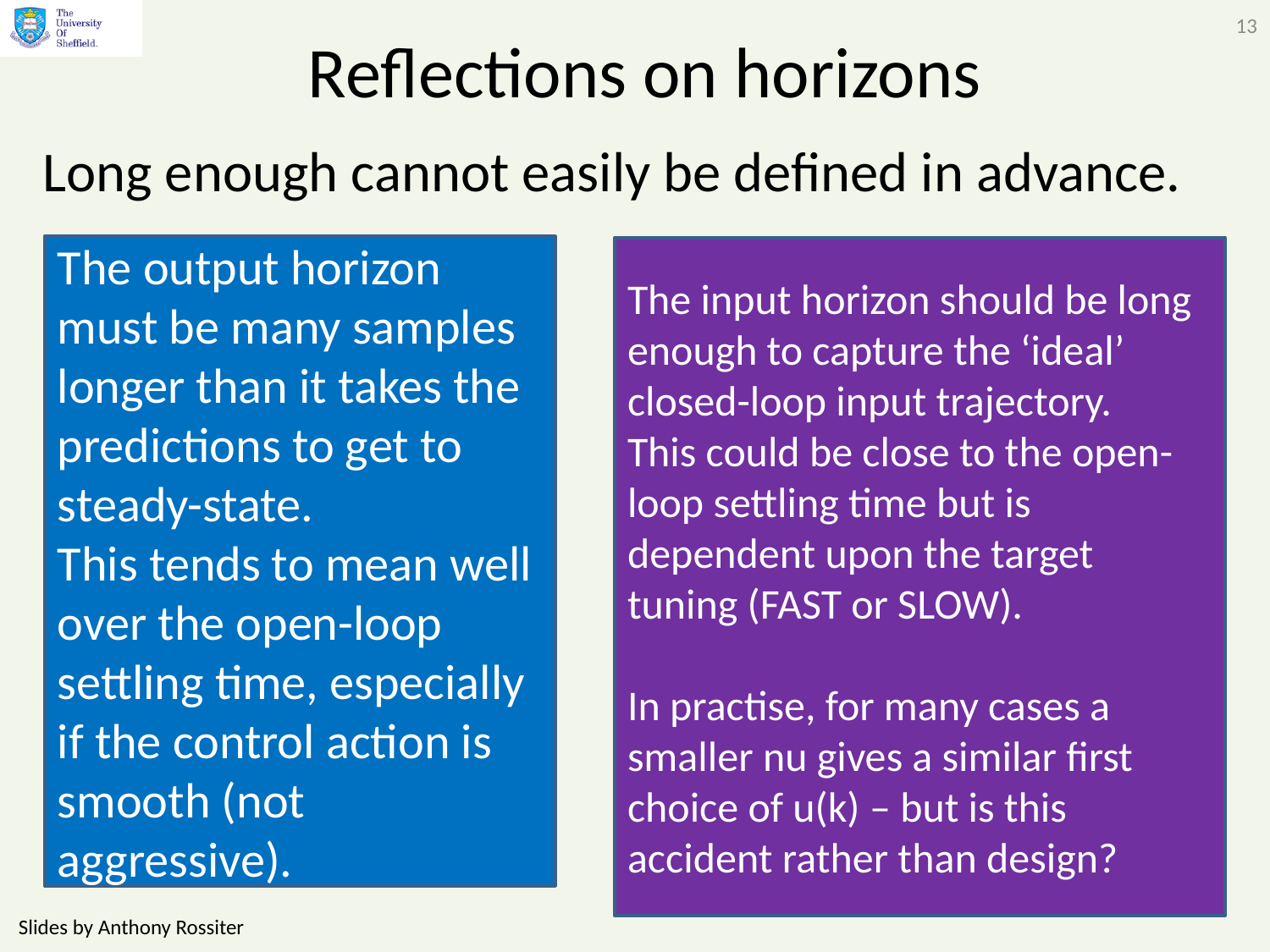

13
# Reflections on horizons
Long enough cannot easily be defined in advance.

The output horizon must be many samples longer than it takes the predictions to get to steady-state.
This tends to mean well over the open-loop settling time, especially if the control action is smooth (not aggressive).
The input horizon should be long enough to capture the ‘ideal’ closed-loop input trajectory.
This could be close to the open-loop settling time but is dependent upon the target tuning (FAST or SLOW).

In practise, for many cases a smaller nu gives a similar first choice of u(k) – but is this accident rather than design?
Slides by Anthony Rossiter